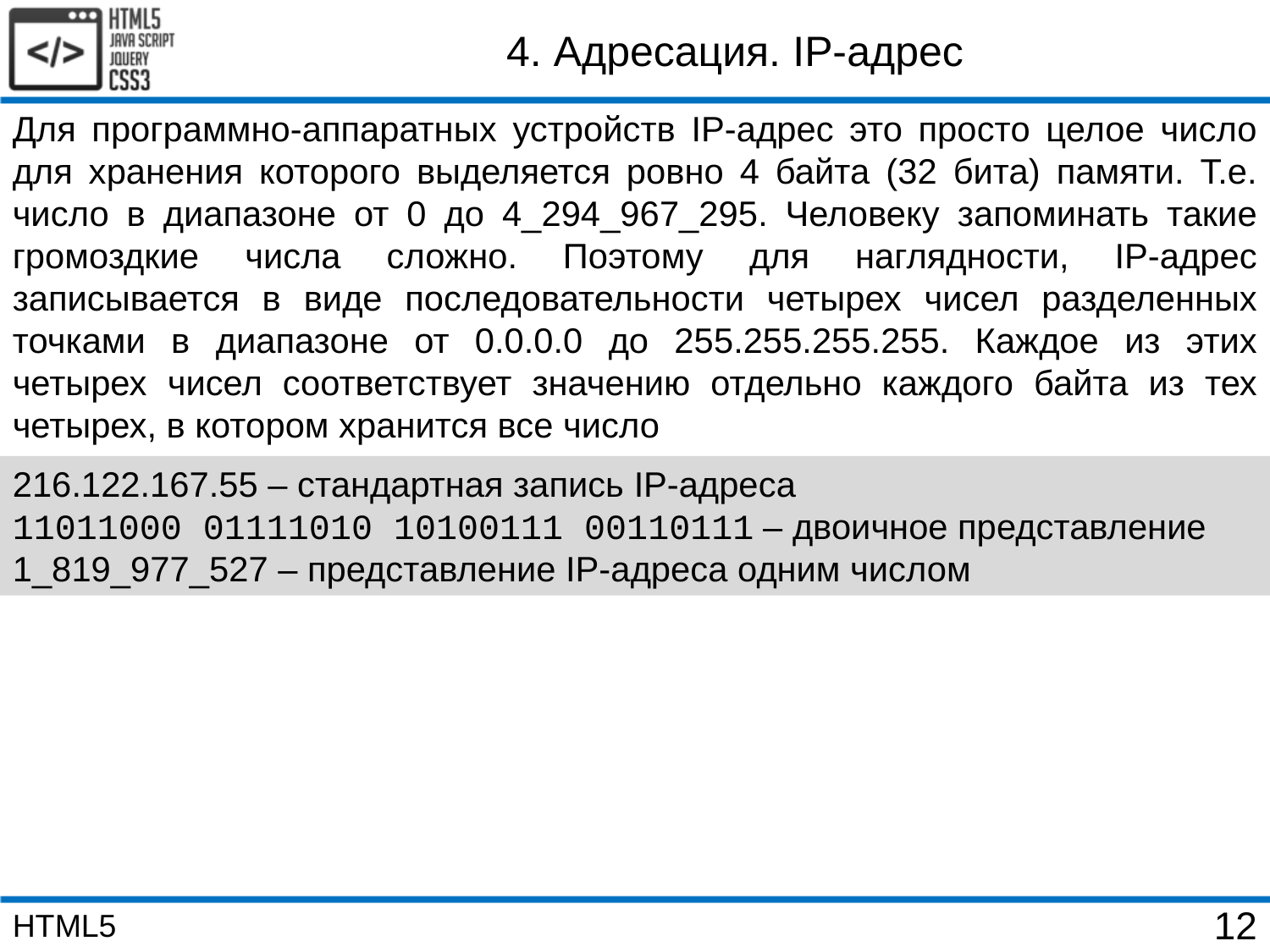

4. Адресация. IP-адрес
Для программно-аппаратных устройств IP-адрес это просто целое число для хранения которого выделяется ровно 4 байта (32 бита) памяти. Т.е. число в диапазоне от 0 до 4_294_967_295. Человеку запоминать такие громоздкие числа сложно. Поэтому для наглядности, IP-адрес записывается в виде последовательности четырех чисел разделенных точками в диапазоне от 0.0.0.0 до 255.255.255.255. Каждое из этих четырех чисел соответствует значению отдельно каждого байта из тех четырех, в котором хранится все число
216.122.167.55 – стандартная запись IP-адреса
11011000 01111010 10100111 00110111 – двоичное представление
1_819_977_527 – представление IP-адреса одним числом
HTML5
12